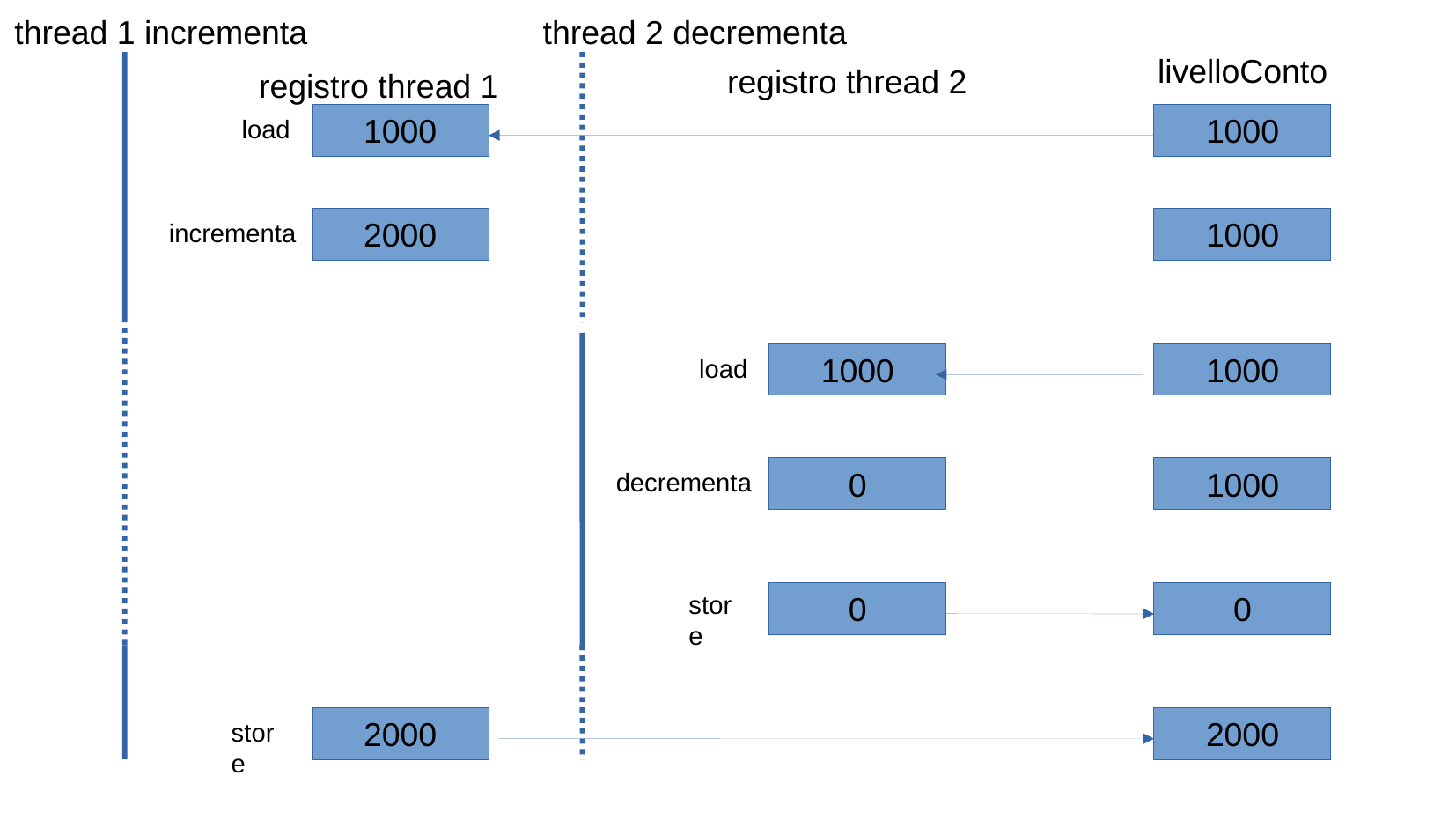

thread 1 incrementa
thread 2 decrementa
livelloConto

registro thread 2
registro thread 1
1000
1000
load

2000
1000
incrementa

1000
1000
load

0
1000
decrementa
store
0
0

2000
2000
store